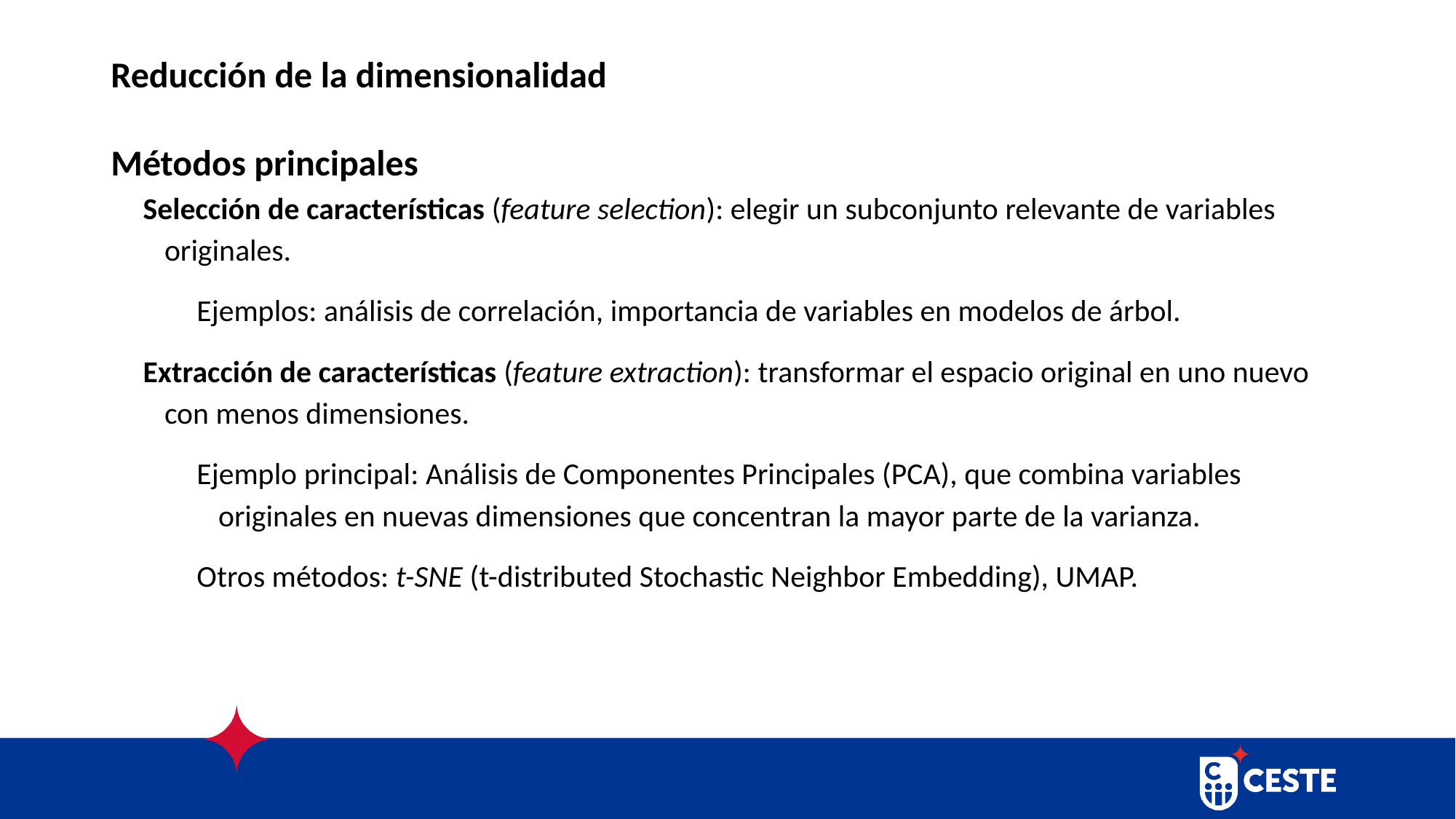

# Reducción de la dimensionalidad
Métodos principales
Selección de características (feature selection): elegir un subconjunto relevante de variables originales.
Ejemplos: análisis de correlación, importancia de variables en modelos de árbol.
Extracción de características (feature extraction): transformar el espacio original en uno nuevo con menos dimensiones.
Ejemplo principal: Análisis de Componentes Principales (PCA), que combina variables originales en nuevas dimensiones que concentran la mayor parte de la varianza.
Otros métodos: t-SNE (t-distributed Stochastic Neighbor Embedding), UMAP.